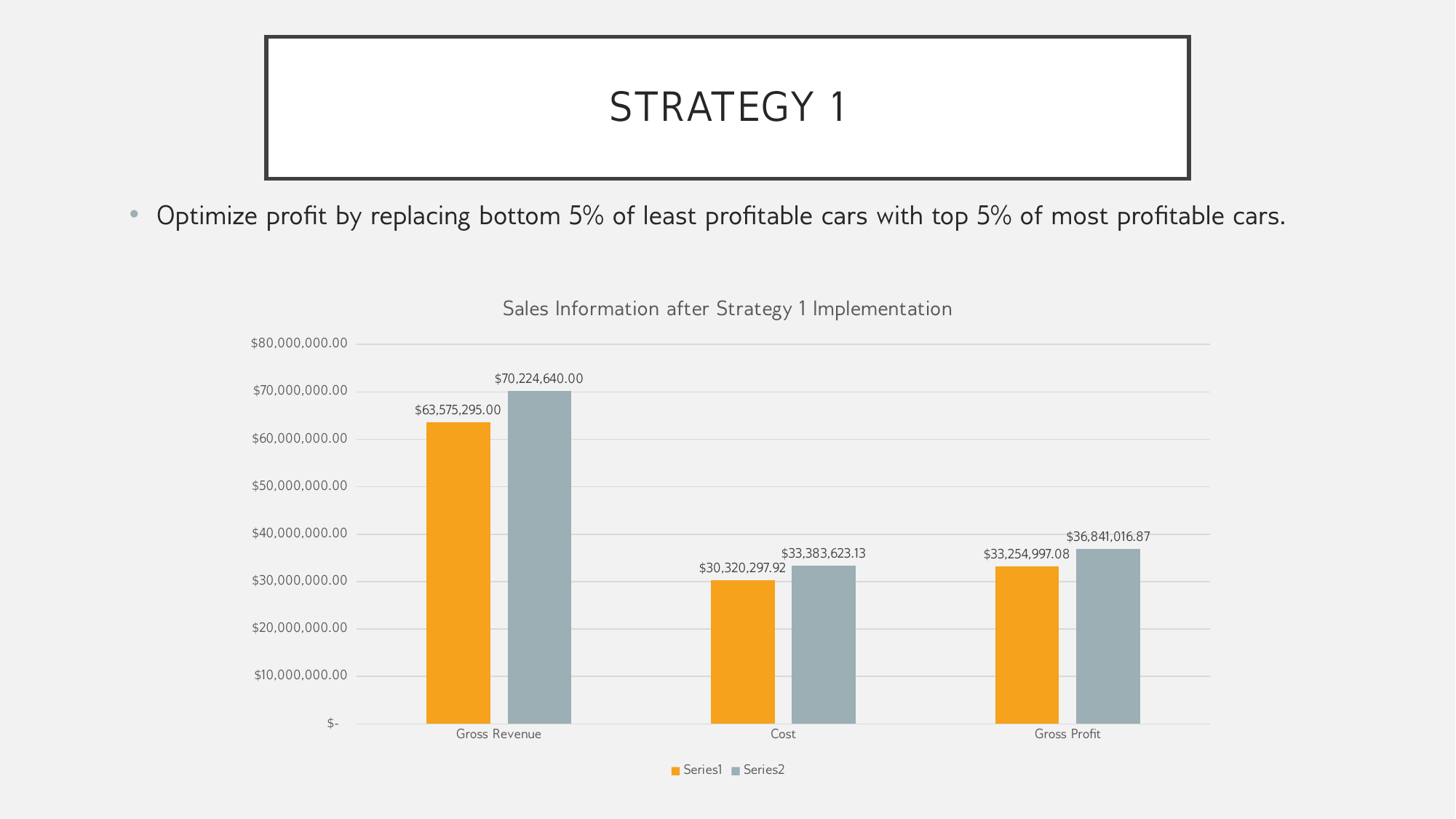

# Strategy 1
Optimize profit by replacing bottom 5% of least profitable cars with top 5% of most profitable cars.

### Chart: Sales Information after Strategy 1 Implementation

| Category |  |  |
|---|---|---|
| Gross Revenue | 63575295.0 | 70224640.0 |
| Cost | 30320297.91999998 | 33383623.129999977 |
| Gross Profit | 33254997.08000002 | 36841016.87000002 |